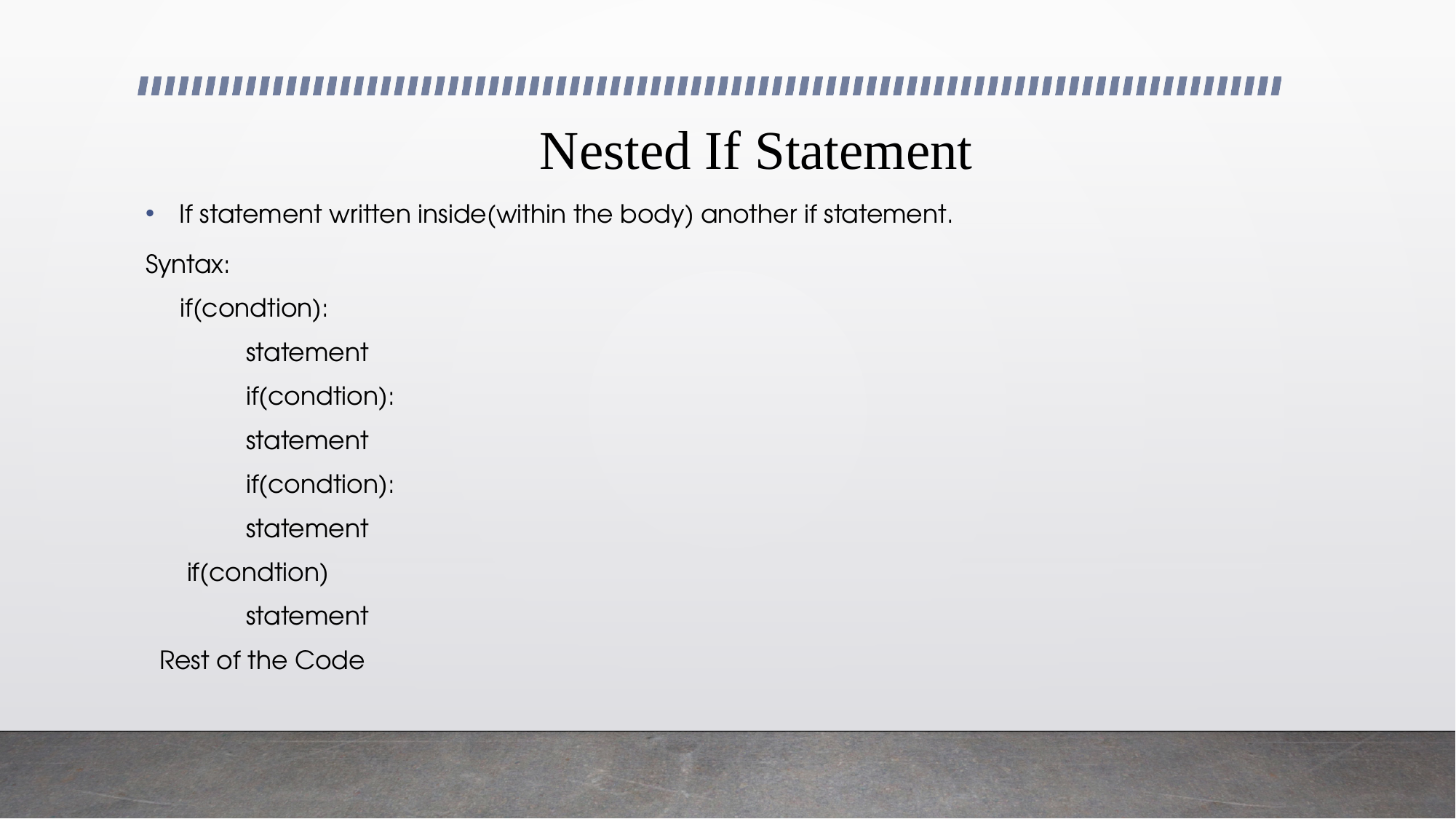

# Nested If Statement
If statement written inside(within the body) another if statement.
Syntax:
     if(condtion):
	statement
     	if(condtion):
		statement
     	if(condtion):
		statement
      if(condtion)
   	statement
  Rest of the Code